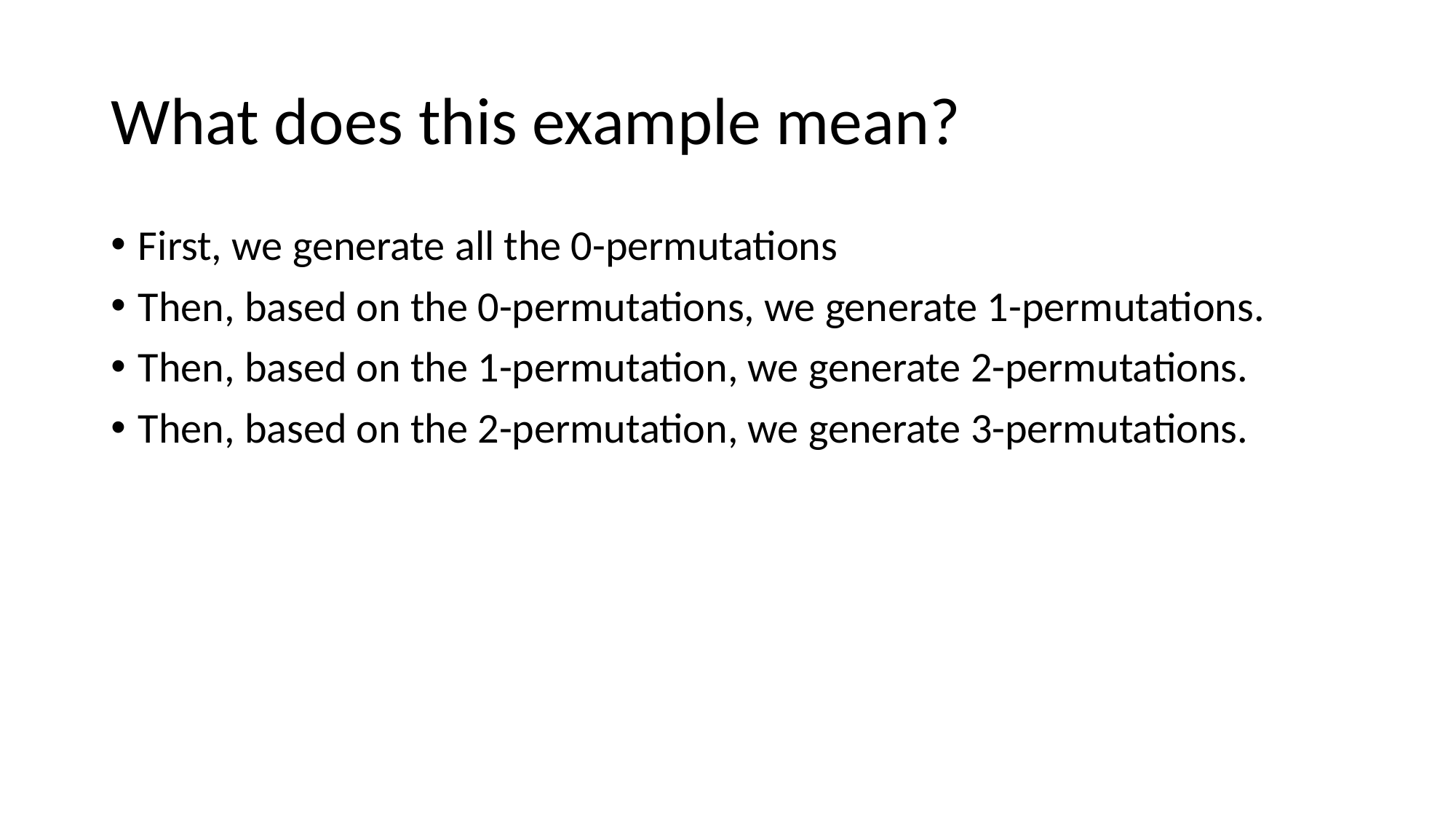

# What does this example mean?
First, we generate all the 0-permutations
Then, based on the 0-permutations, we generate 1-permutations.
Then, based on the 1-permutation, we generate 2-permutations.
Then, based on the 2-permutation, we generate 3-permutations.